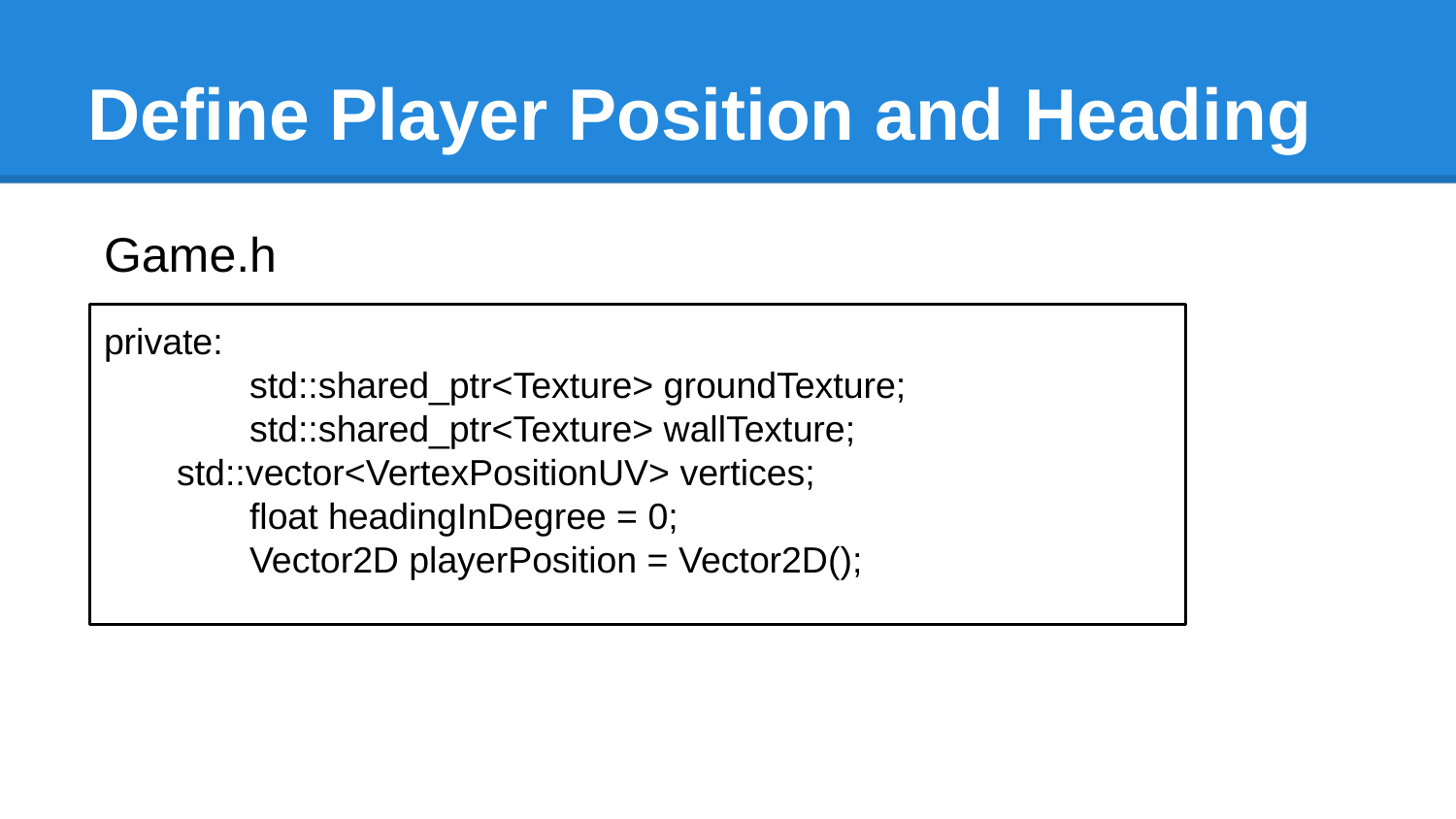

# Define Player Position and Heading
Game.h
private:
	std::shared_ptr<Texture> groundTexture;
	std::shared_ptr<Texture> wallTexture;
std::vector<VertexPositionUV> vertices;
	float headingInDegree = 0;
	Vector2D playerPosition = Vector2D();